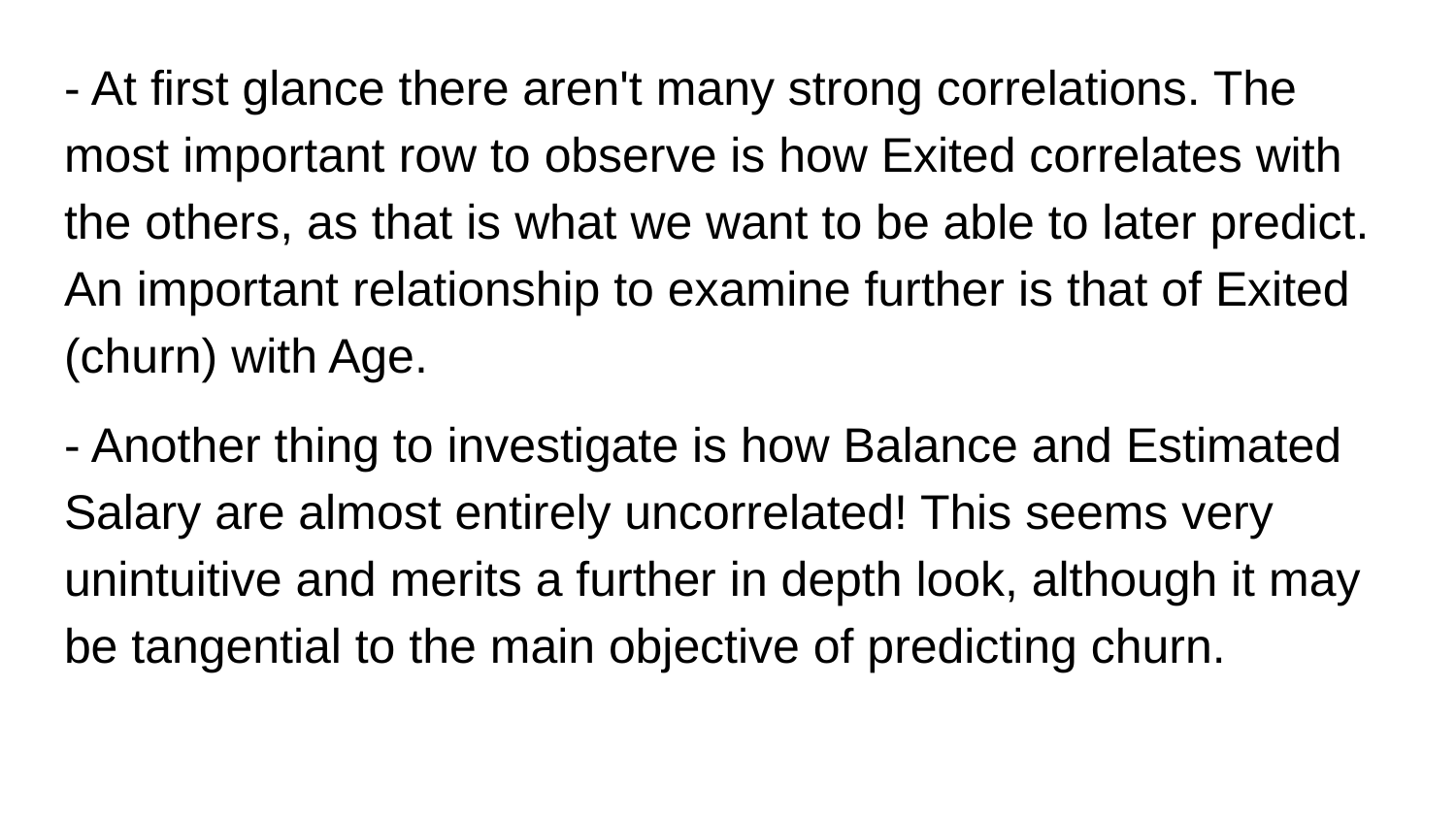

- At first glance there aren't many strong correlations. The most important row to observe is how Exited correlates with the others, as that is what we want to be able to later predict. An important relationship to examine further is that of Exited (churn) with Age.
- Another thing to investigate is how Balance and Estimated Salary are almost entirely uncorrelated! This seems very unintuitive and merits a further in depth look, although it may be tangential to the main objective of predicting churn.